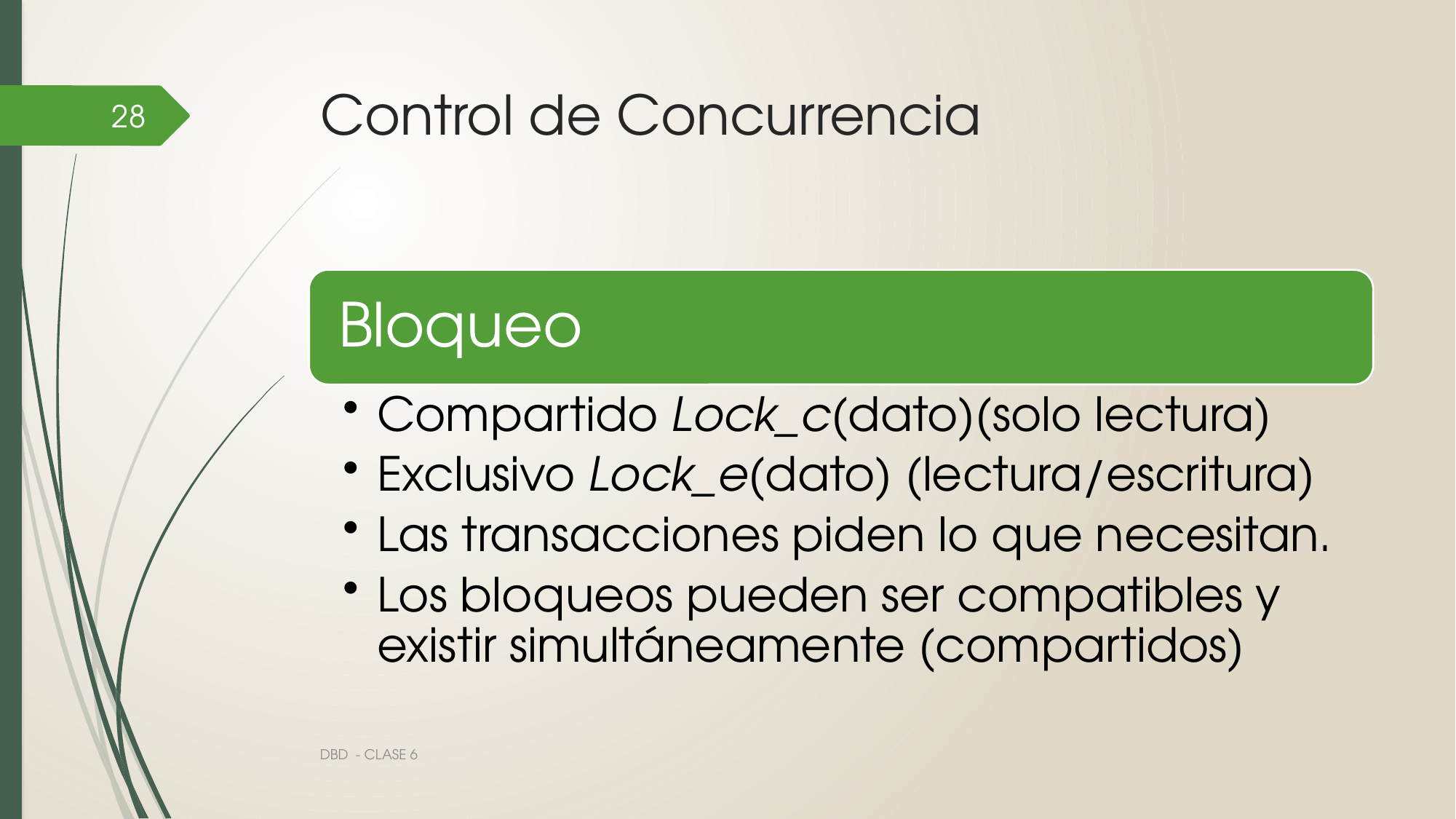

# Control de Concurrencia
28
Bloqueo
Compartido Lock_c(dato)(solo lectura)
Exclusivo Lock_e(dato) (lectura/escritura)
Las transacciones piden lo que necesitan.
Los bloqueos pueden ser compatibles y existir simultáneamente (compartidos)
DBD  - CLASE 6